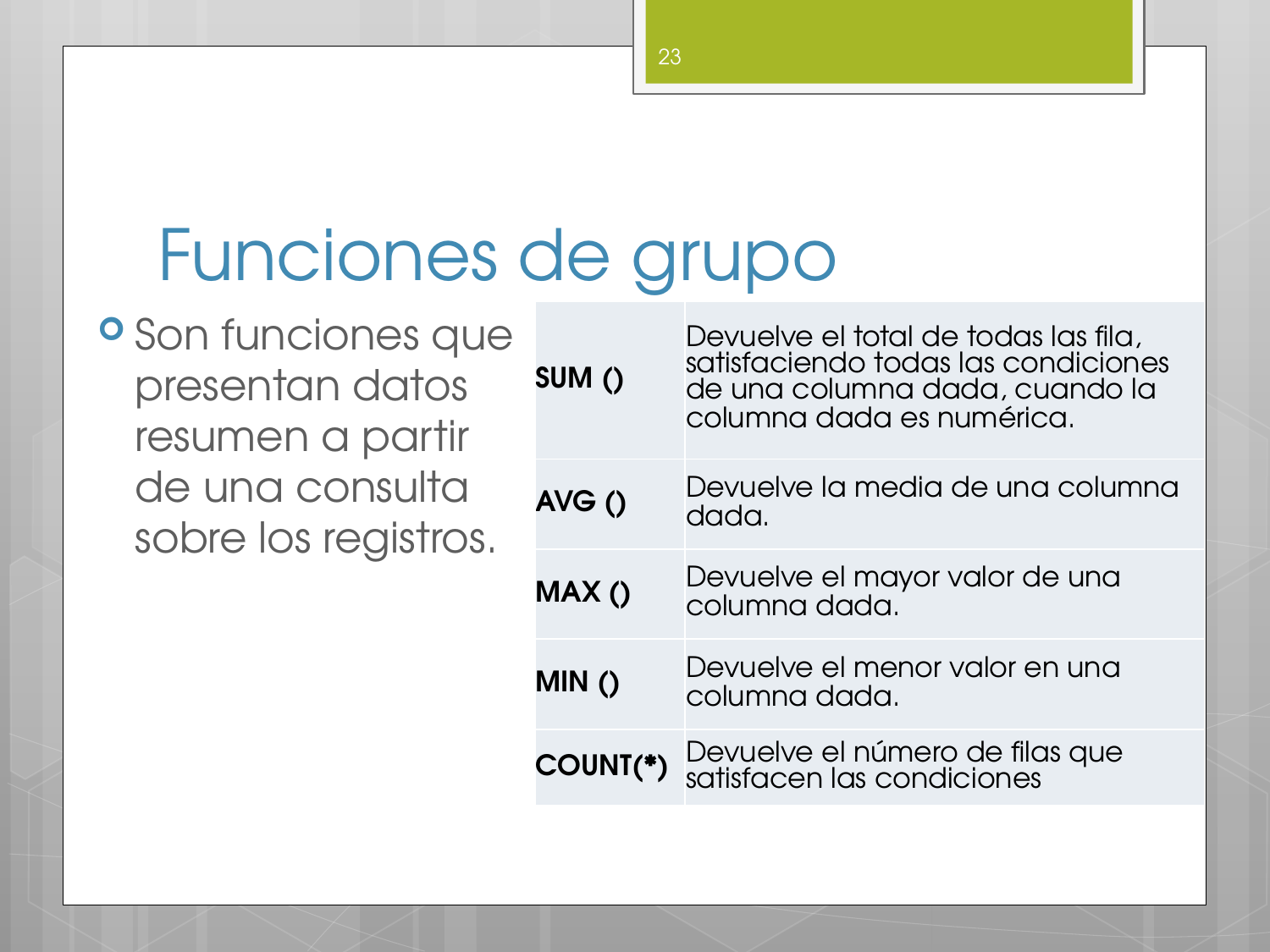

23
# Funciones de grupo
| SUM () | Devuelve el total de todas las fila, satisfaciendo todas las condiciones de una columna dada, cuando la columna dada es numérica. |
| --- | --- |
| AVG () | Devuelve la media de una columna dada. |
| MAX () | Devuelve el mayor valor de una columna dada. |
| MIN () | Devuelve el menor valor en una columna dada. |
| COUNT(\*) | Devuelve el número de filas que satisfacen las condiciones |
Son funciones que presentan datos resumen a partir de una consulta sobre los registros.